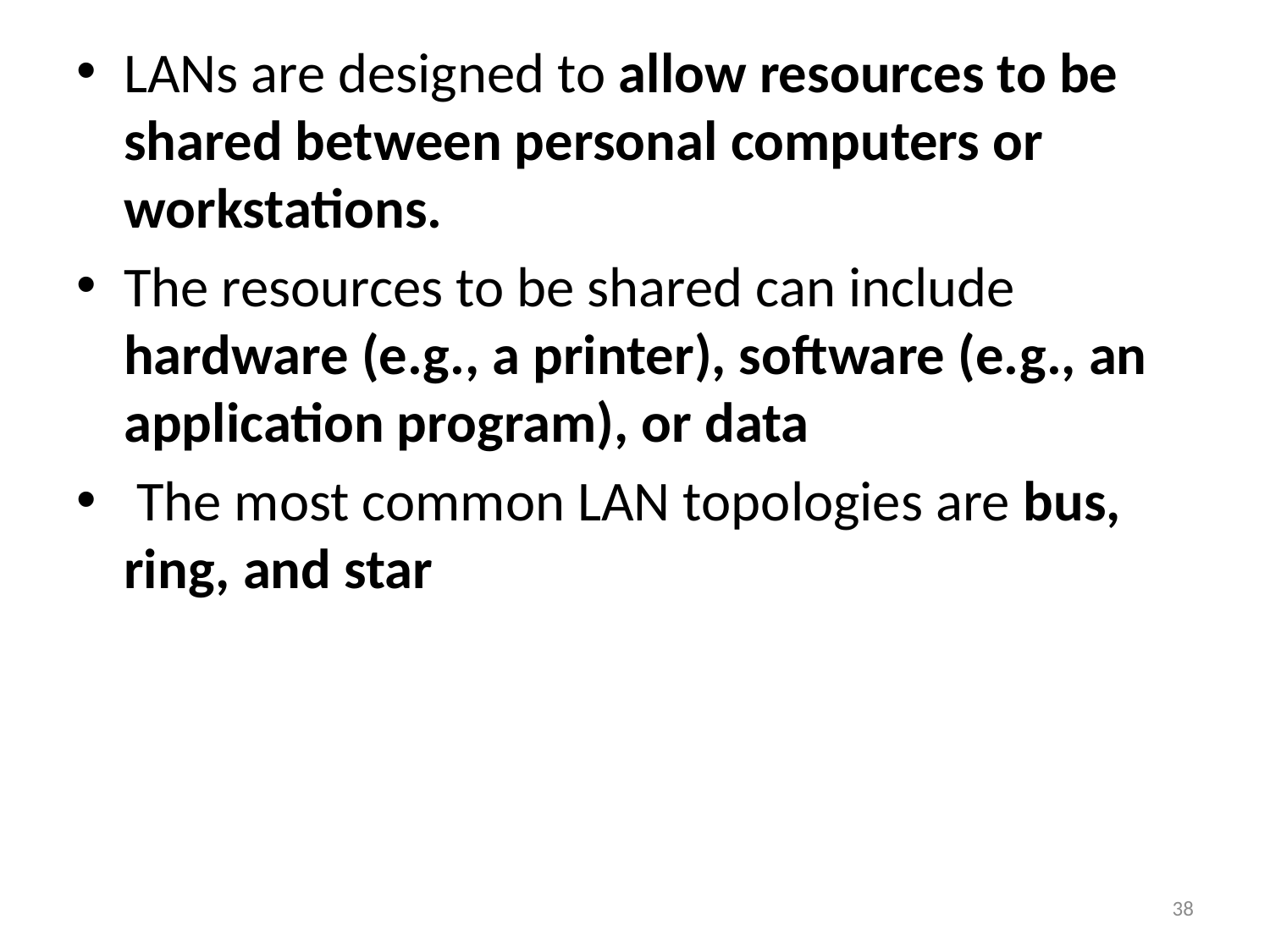

LANs are designed to allow resources to be shared between personal computers or workstations.
The resources to be shared can include hardware (e.g., a printer), software (e.g., an application program), or data
 The most common LAN topologies are bus, ring, and star
38